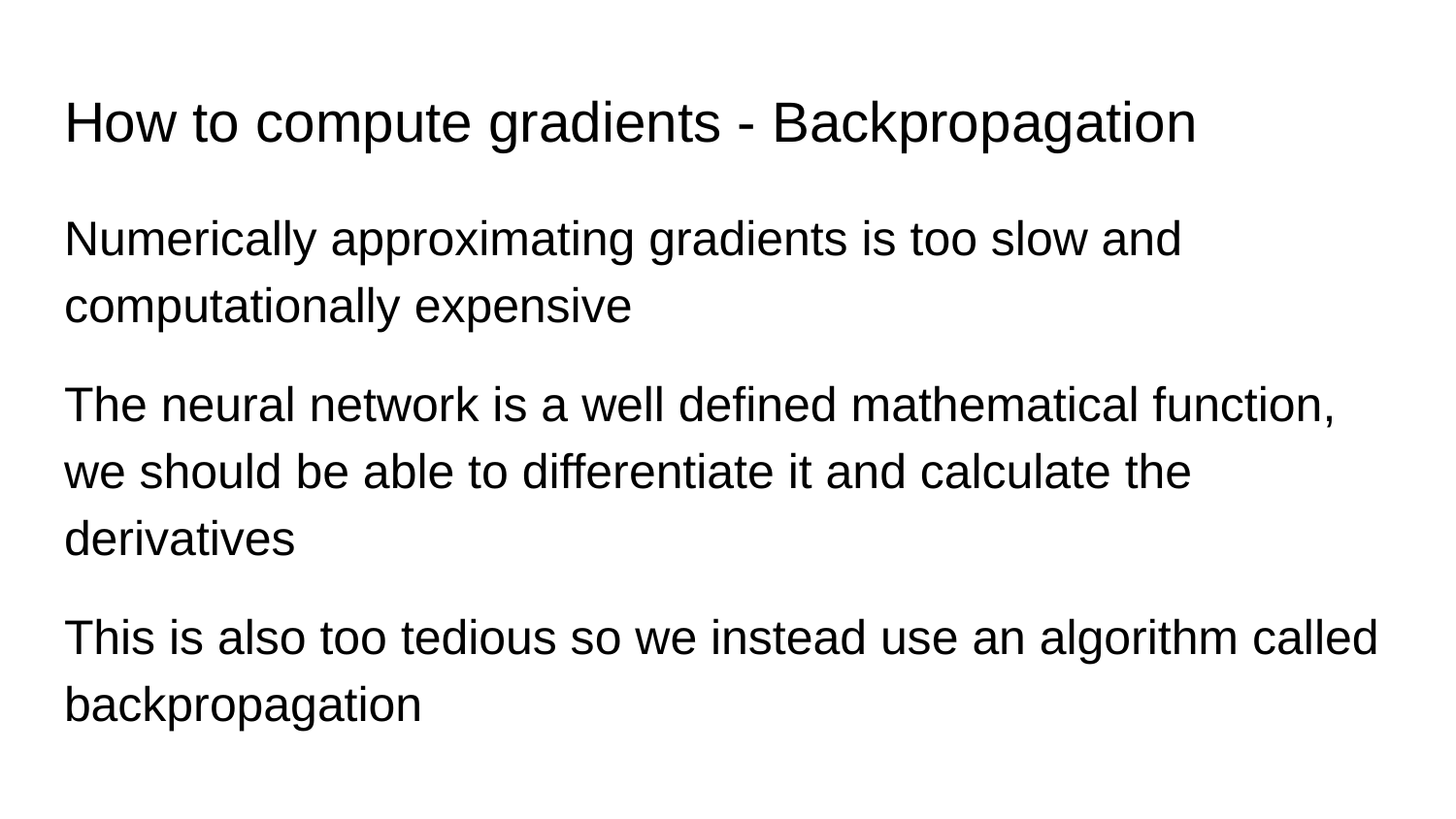

# How to compute gradients - Backpropagation
Numerically approximating gradients is too slow and computationally expensive
The neural network is a well defined mathematical function, we should be able to differentiate it and calculate the derivatives
This is also too tedious so we instead use an algorithm called backpropagation